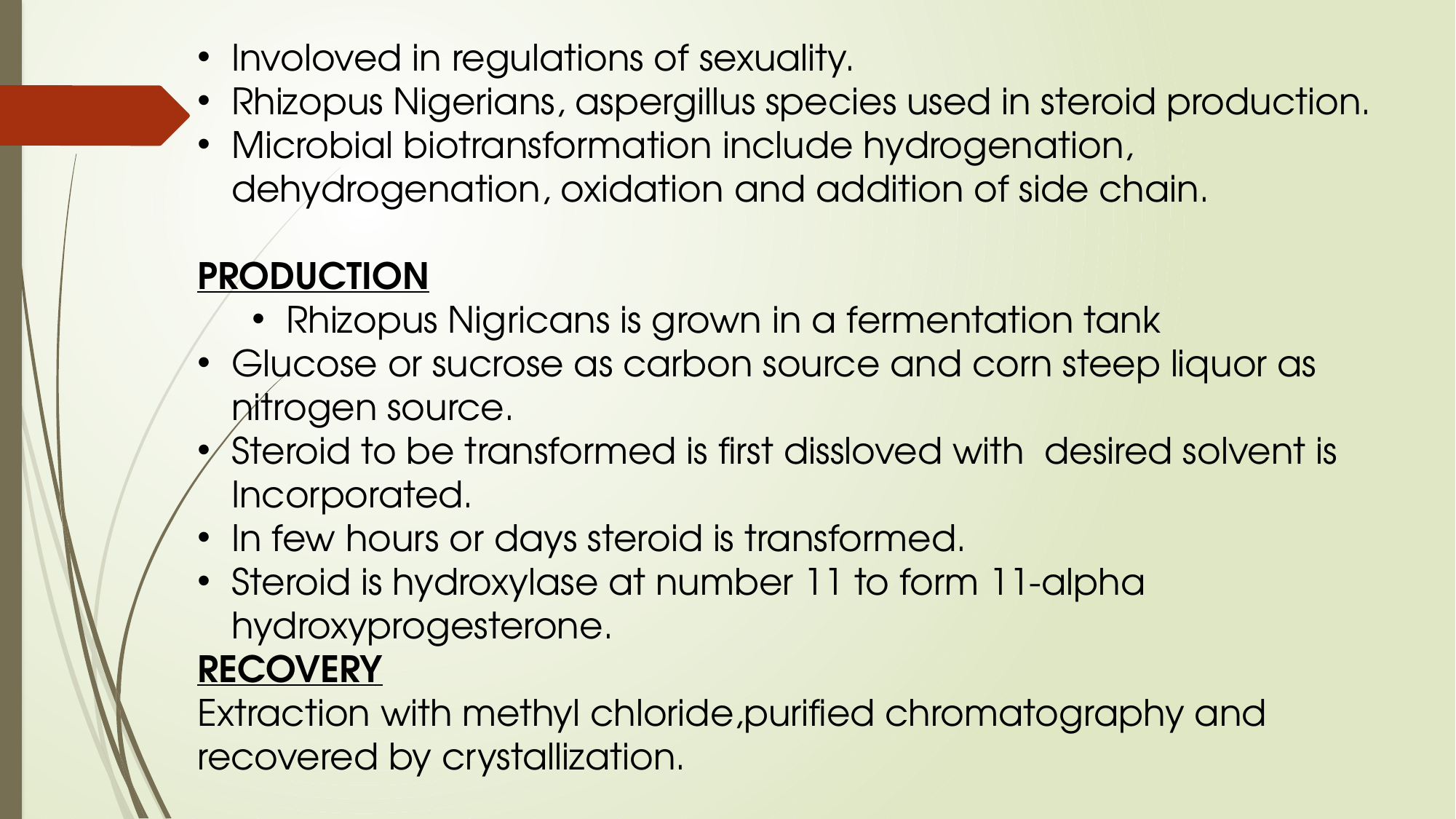

Involoved in regulations of sexuality.
Rhizopus Nigerians, aspergillus species used in steroid production.
Microbial biotransformation include hydrogenation, dehydrogenation, oxidation and addition of side chain.

PRODUCTION
Rhizopus Nigricans is grown in a fermentation tank
Glucose or sucrose as carbon source and corn steep liquor as nitrogen source.
Steroid to be transformed is first dissloved with  desired solvent is Incorporated.
In few hours or days steroid is transformed.
Steroid is hydroxylase at number 11 to form 11-alpha hydroxyprogesterone.
RECOVERY
Extraction with methyl chloride,purified chromatography and recovered by crystallization.